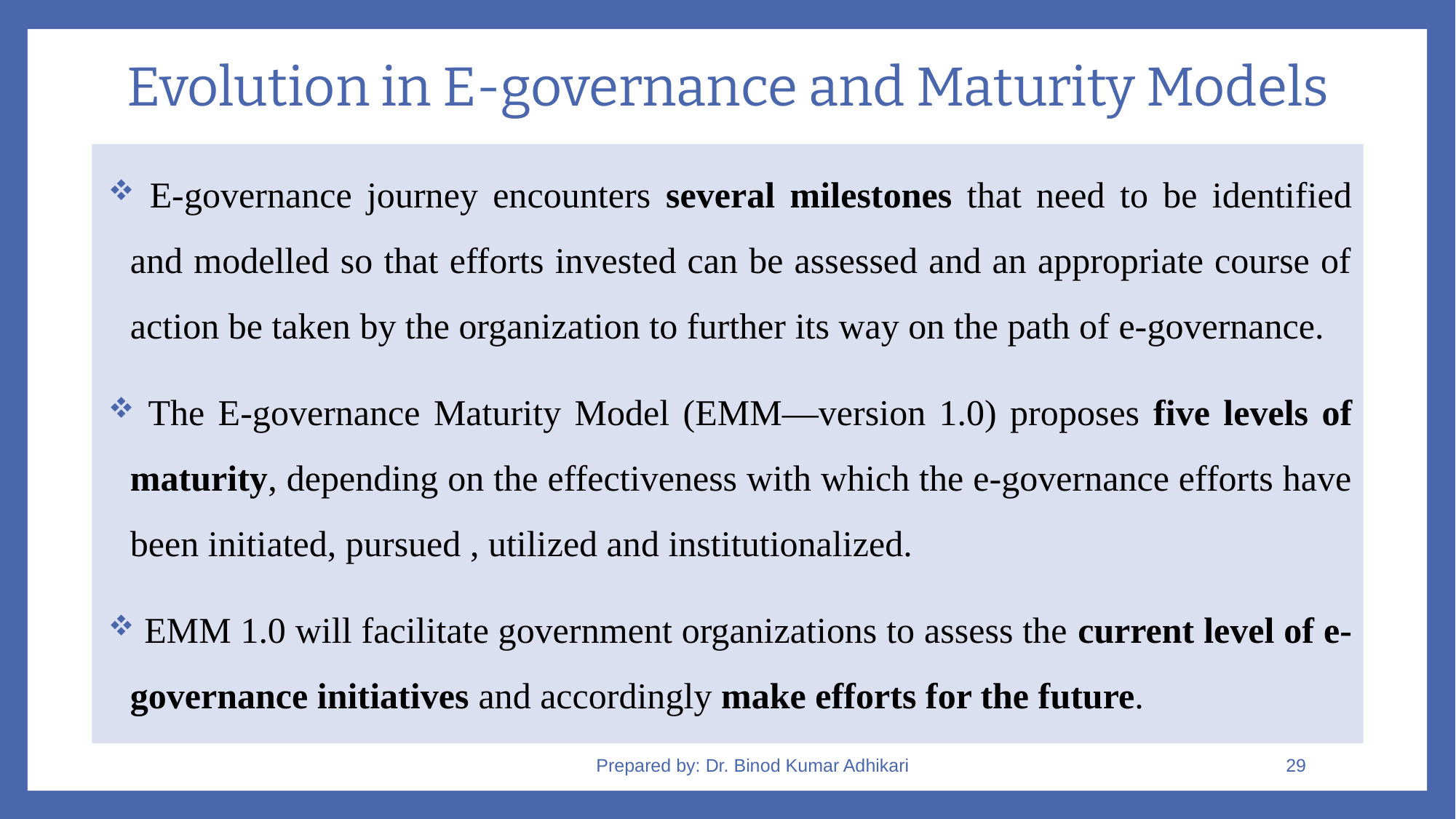

# Evolution in E-governance and Maturity Models
 E-governance journey encounters several milestones that need to be identified and modelled so that efforts invested can be assessed and an appropriate course of action be taken by the organization to further its way on the path of e-governance.
 The E-governance Maturity Model (EMM—version 1.0) proposes five levels of maturity, depending on the effectiveness with which the e-governance efforts have been initiated, pursued , utilized and institutionalized.
 EMM 1.0 will facilitate government organizations to assess the current level of e-governance initiatives and accordingly make efforts for the future.
Prepared by: Dr. Binod Kumar Adhikari
29